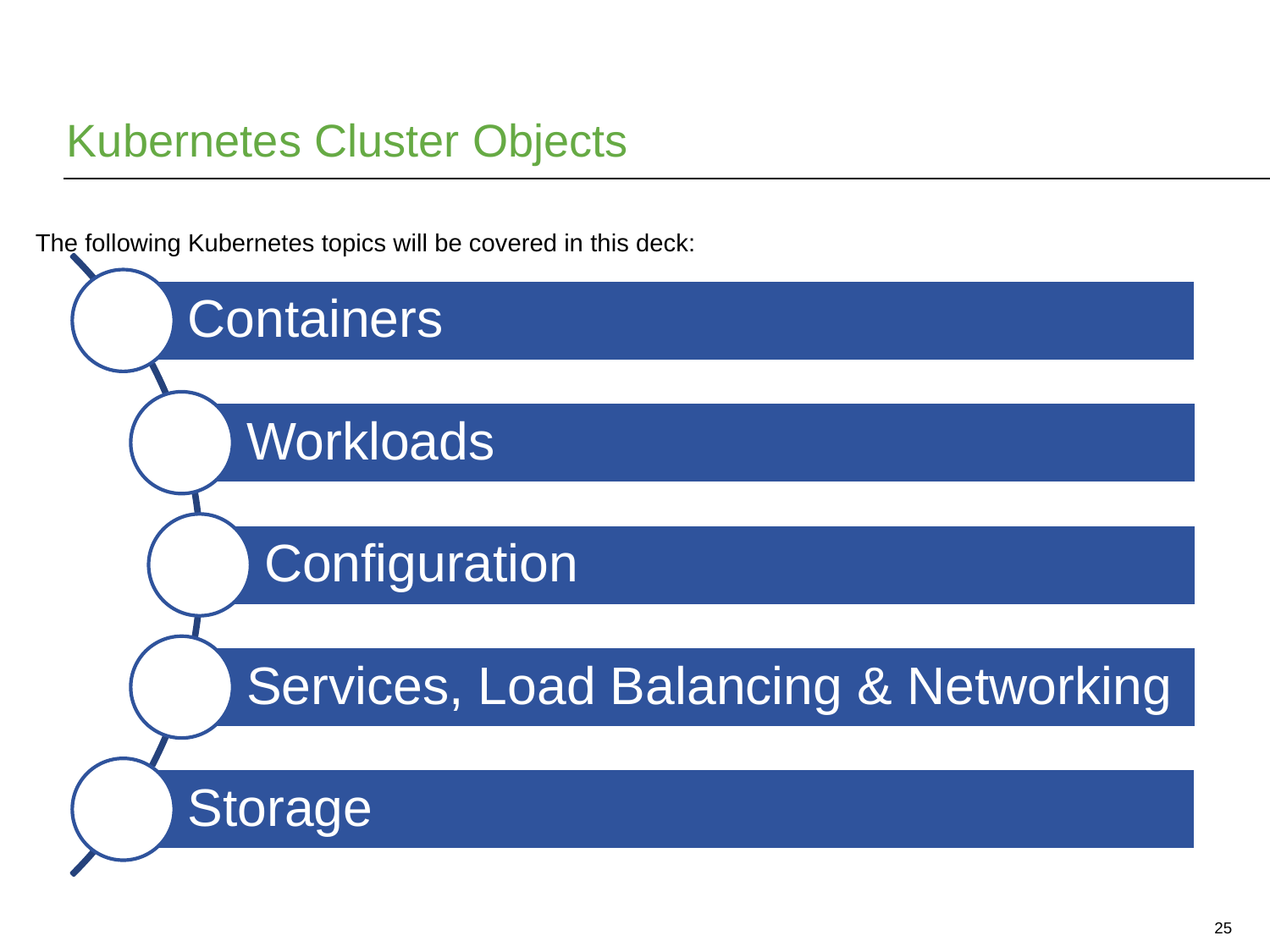

# Kubernetes Cluster Objects
The following Kubernetes topics will be covered in this deck:
Containers
Workloads
Configuration
Services, Load Balancing & Networking
Storage
25